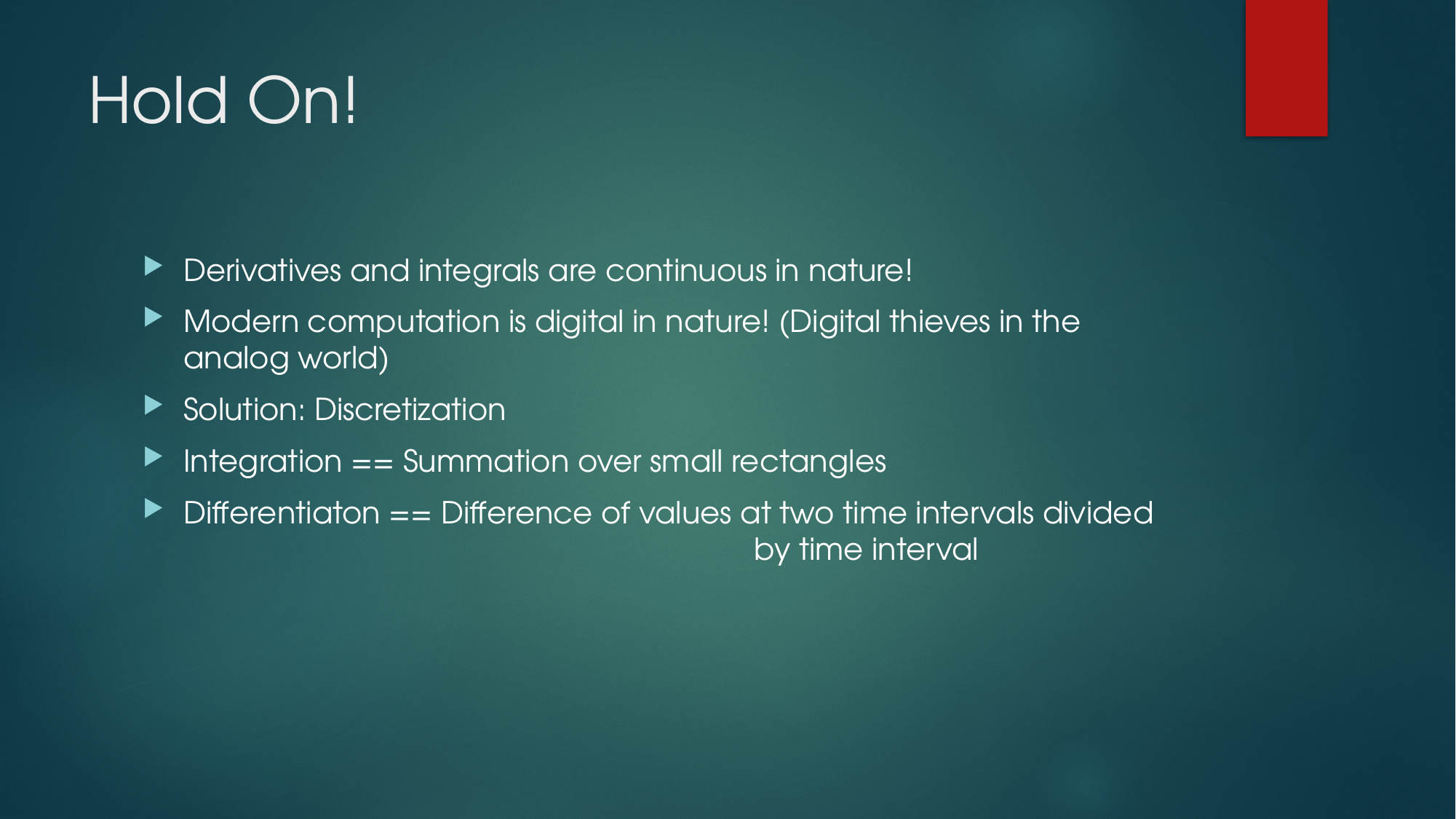

# Hold On!
Derivatives and integrals are continuous in nature!
Modern computation is digital in nature! (Digital thieves in the analog world)
Solution: Discretization
Integration == Summation over small rectangles
Differentiaton == Difference of values at two time intervals divided 						   by time interval